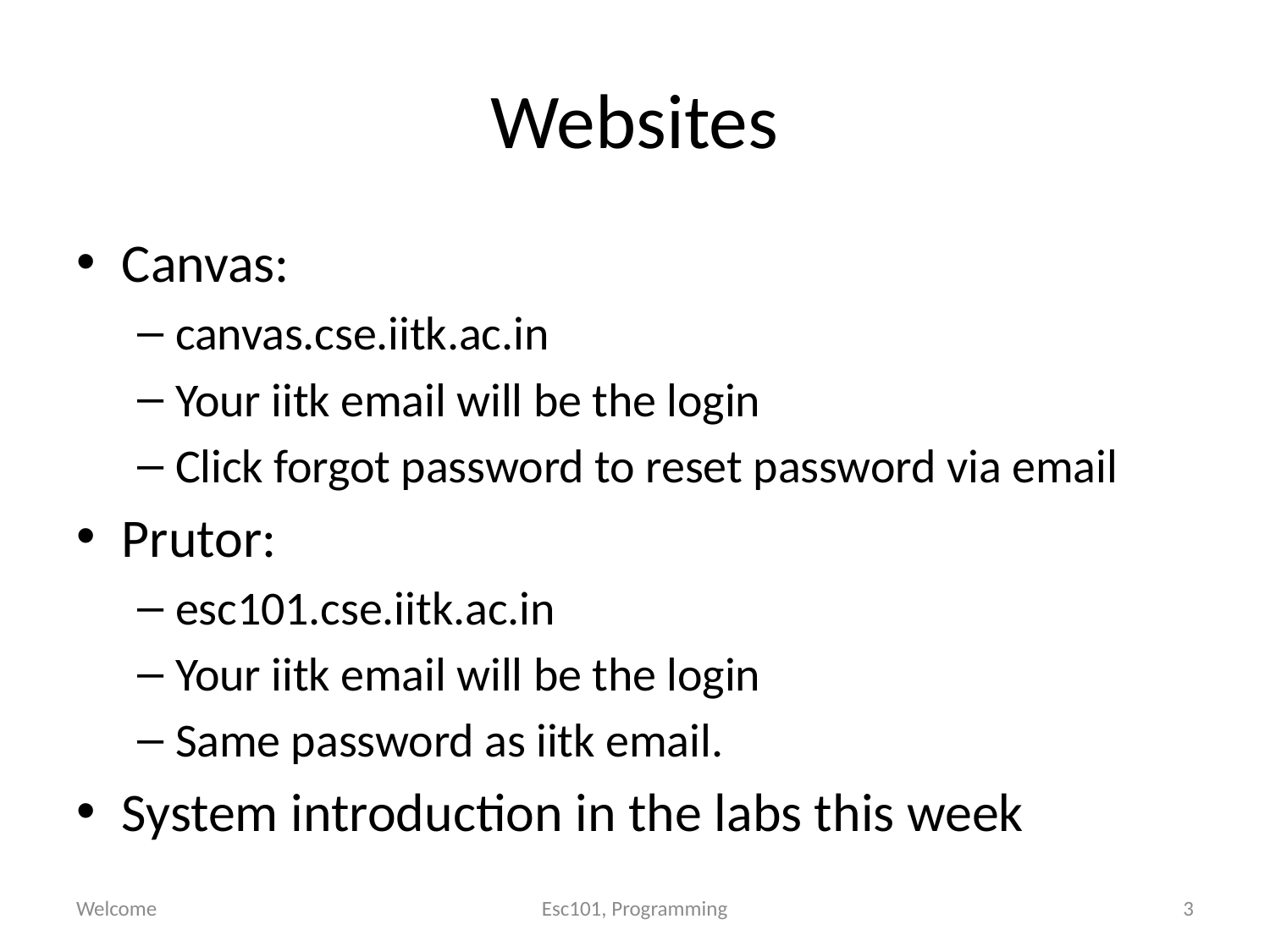

# Websites
Canvas:
canvas.cse.iitk.ac.in
Your iitk email will be the login
Click forgot password to reset password via email
Prutor:
esc101.cse.iitk.ac.in
Your iitk email will be the login
Same password as iitk email.
System introduction in the labs this week
Welcome
Esc101, Programming
3